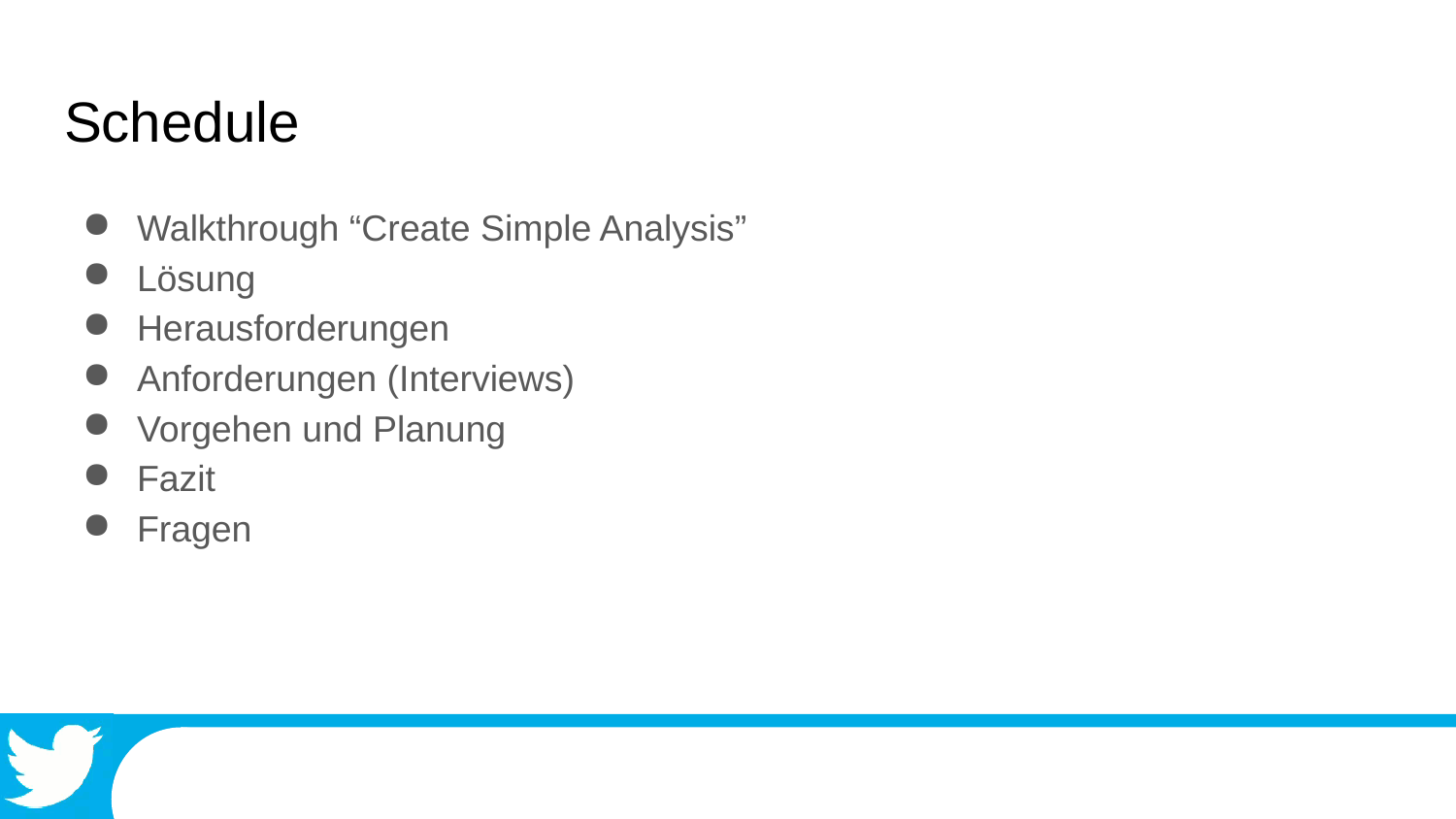

# Schedule
Walkthrough “Create Simple Analysis”
Lösung
Herausforderungen
Anforderungen (Interviews)
Vorgehen und Planung
Fazit
Fragen